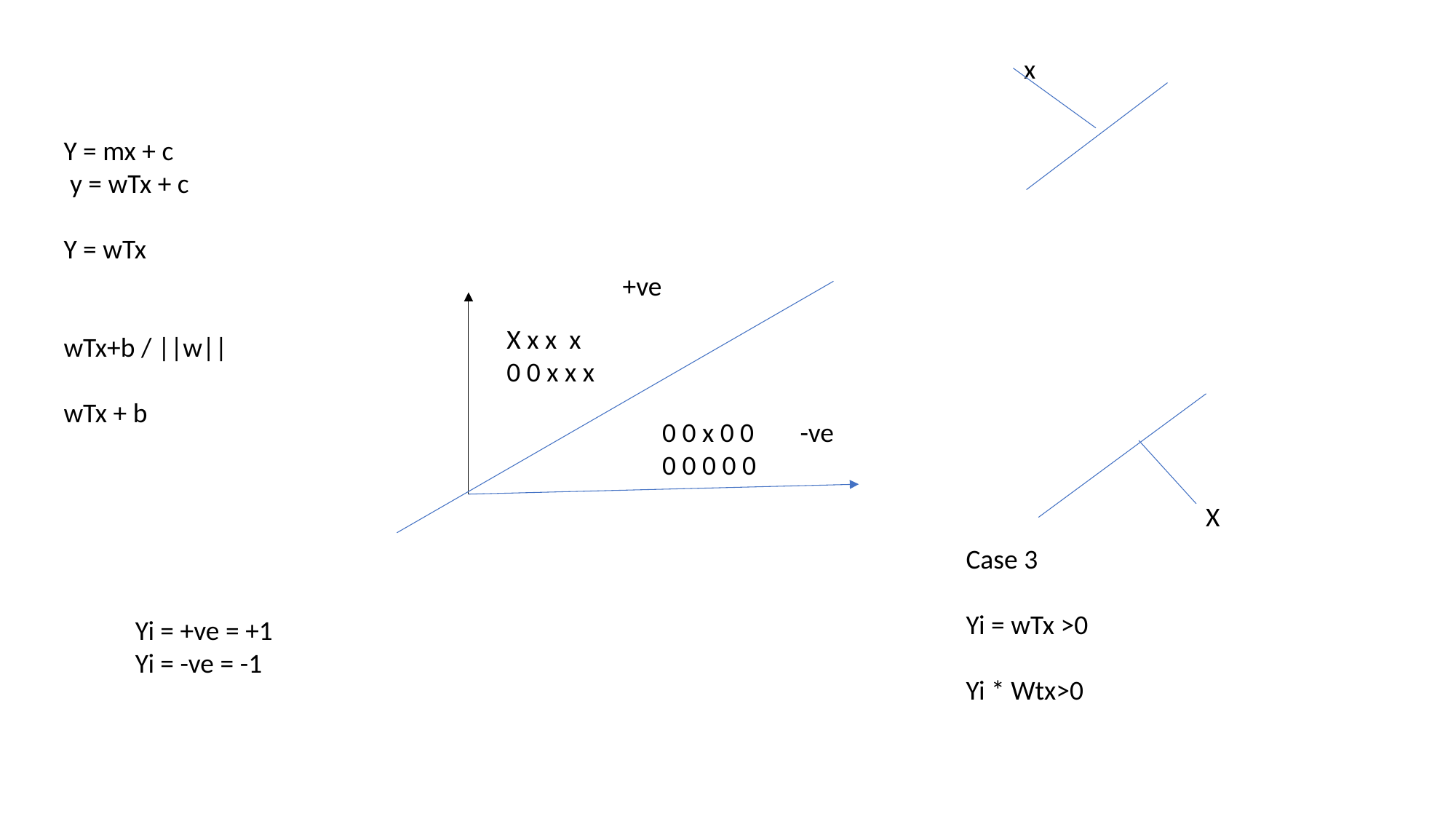

x
Y = mx + c
 y = wTx + c

Y = wTx

wTx+b / ||w||

wTx + b
+ve
X x x  x
0 0 x x x
0 0 x 0 0
0 0 0 0 0
-ve
X
Case 3

Yi = wTx >0

Yi * Wtx>0

Yi = +ve = +1
Yi = -ve = -1